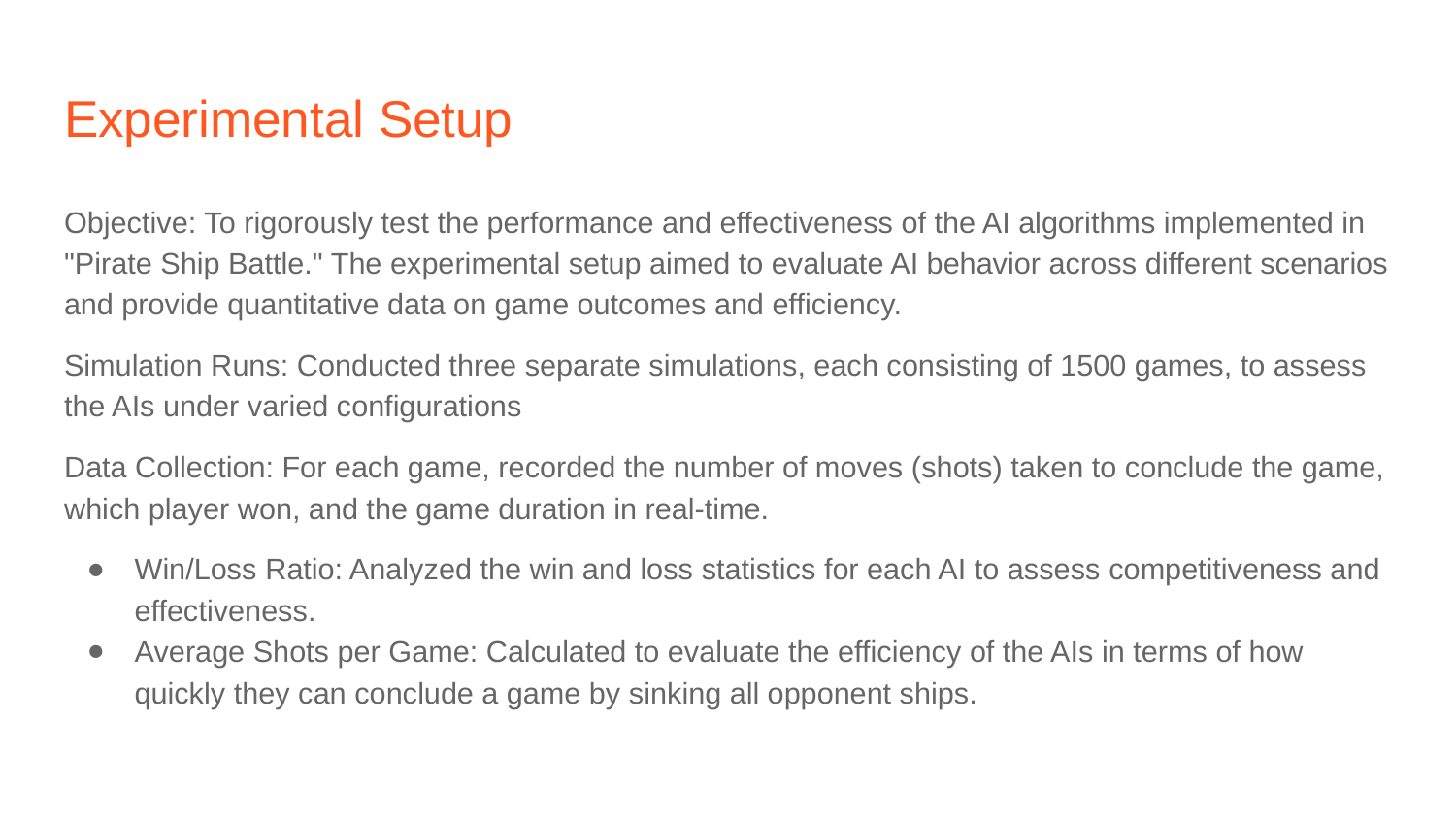

# Experimental Setup
Objective: To rigorously test the performance and effectiveness of the AI algorithms implemented in "Pirate Ship Battle." The experimental setup aimed to evaluate AI behavior across different scenarios and provide quantitative data on game outcomes and efficiency.
Simulation Runs: Conducted three separate simulations, each consisting of 1500 games, to assess the AIs under varied configurations
Data Collection: For each game, recorded the number of moves (shots) taken to conclude the game, which player won, and the game duration in real-time.
Win/Loss Ratio: Analyzed the win and loss statistics for each AI to assess competitiveness and effectiveness.
Average Shots per Game: Calculated to evaluate the efficiency of the AIs in terms of how quickly they can conclude a game by sinking all opponent ships.